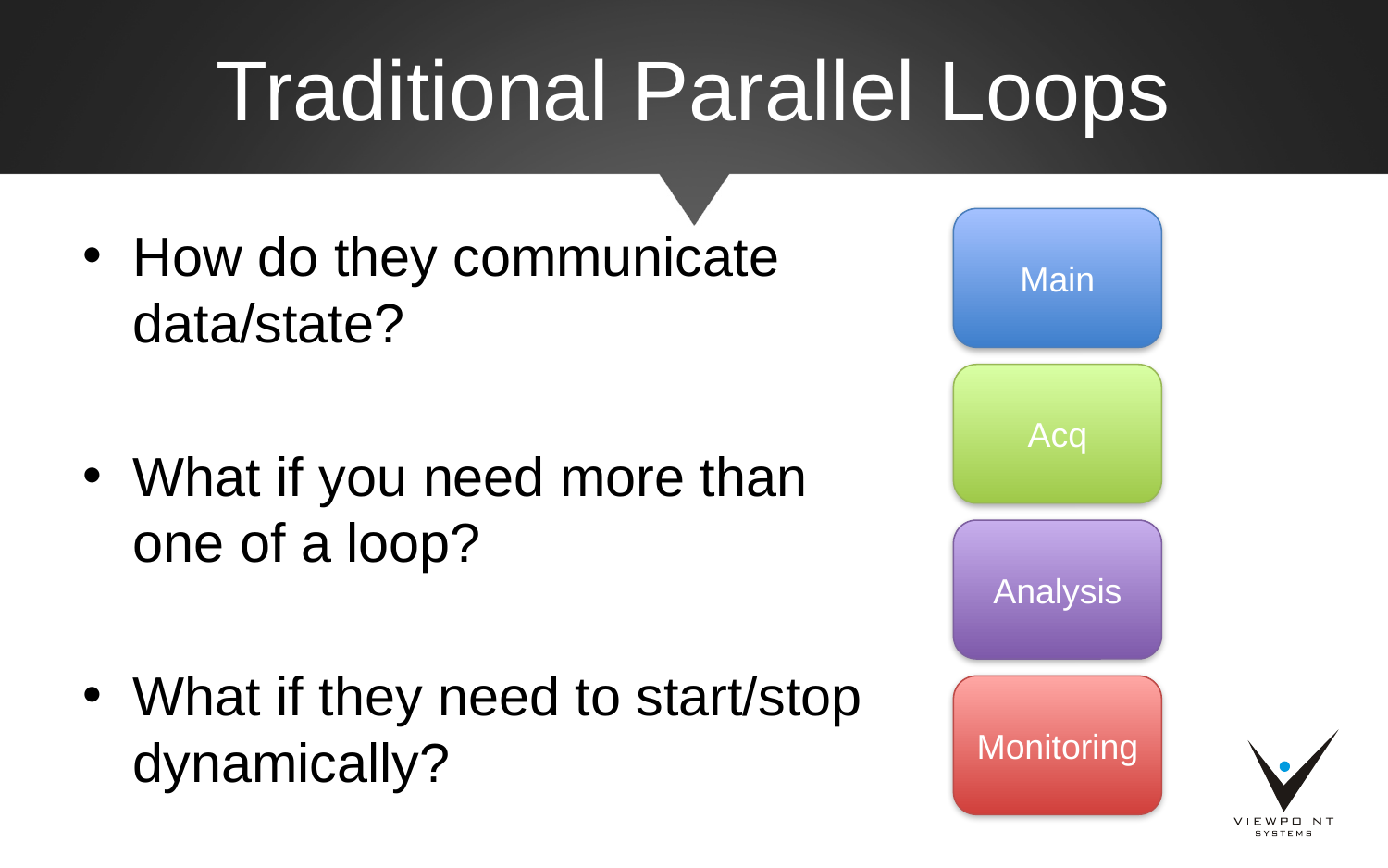

# Traditional Parallel Loops
Main
How do they communicate data/state?

What if you need more than one of a loop?

What if they need to start/stop dynamically?
Acq
Analysis
Monitoring